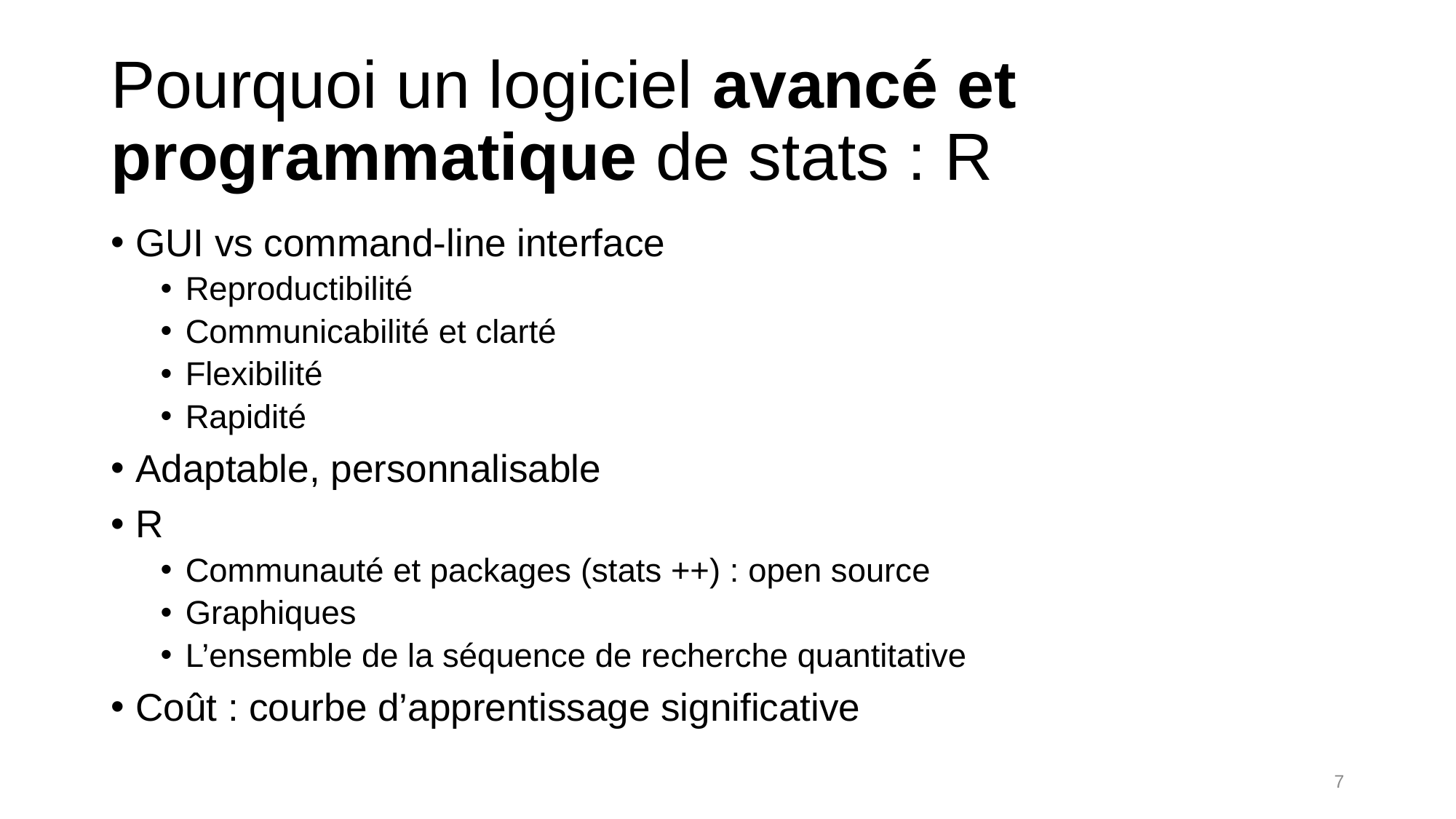

# Pourquoi un logiciel avancé et programmatique de stats : R
GUI vs command-line interface
Reproductibilité
Communicabilité et clarté
Flexibilité
Rapidité
Adaptable, personnalisable
R
Communauté et packages (stats ++) : open source
Graphiques
L’ensemble de la séquence de recherche quantitative
Coût : courbe d’apprentissage significative
7